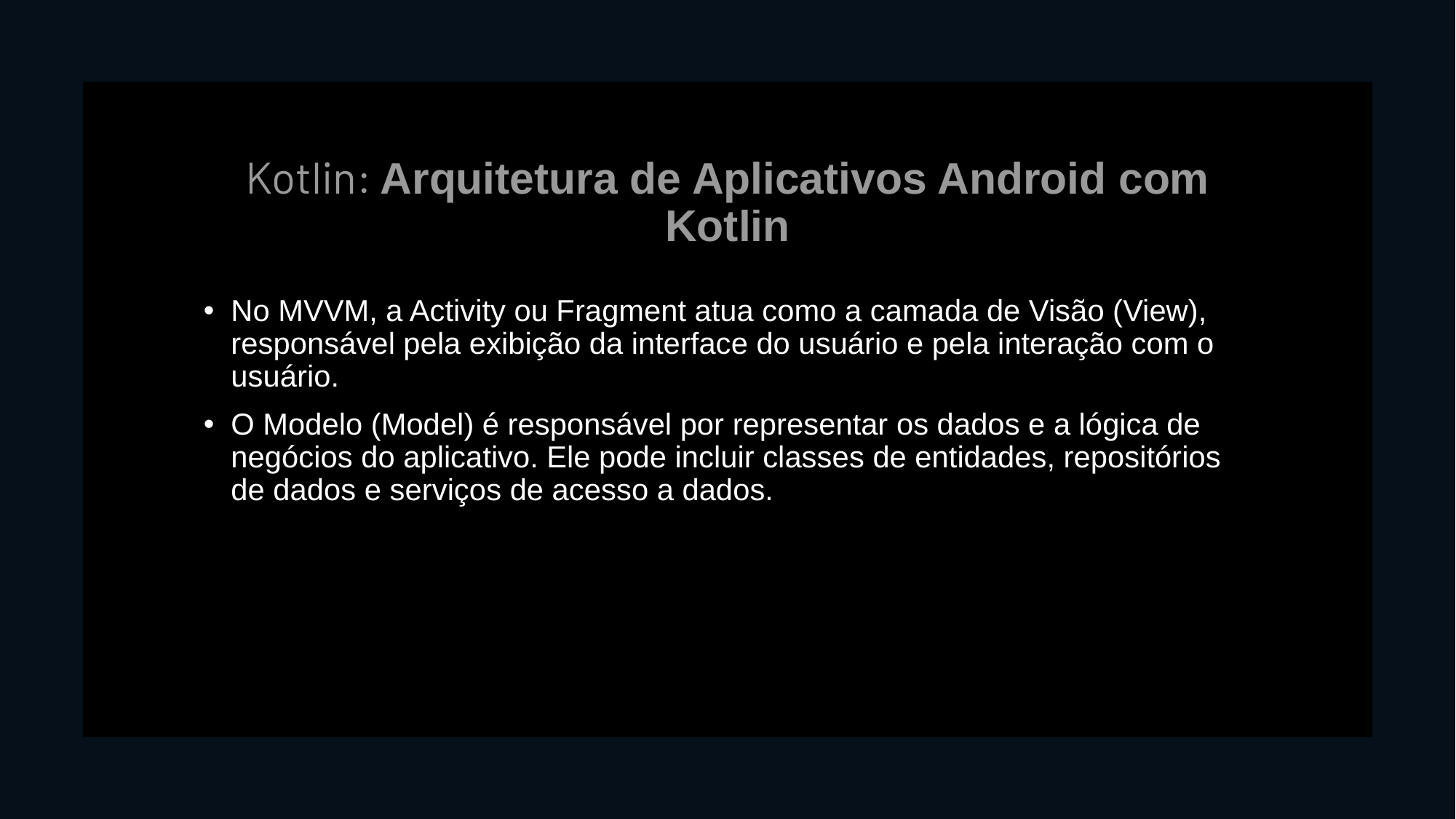

# Kotlin: Arquitetura de Aplicativos Android com Kotlin
No MVVM, a Activity ou Fragment atua como a camada de Visão (View), responsável pela exibição da interface do usuário e pela interação com o usuário.
O Modelo (Model) é responsável por representar os dados e a lógica de negócios do aplicativo. Ele pode incluir classes de entidades, repositórios de dados e serviços de acesso a dados.